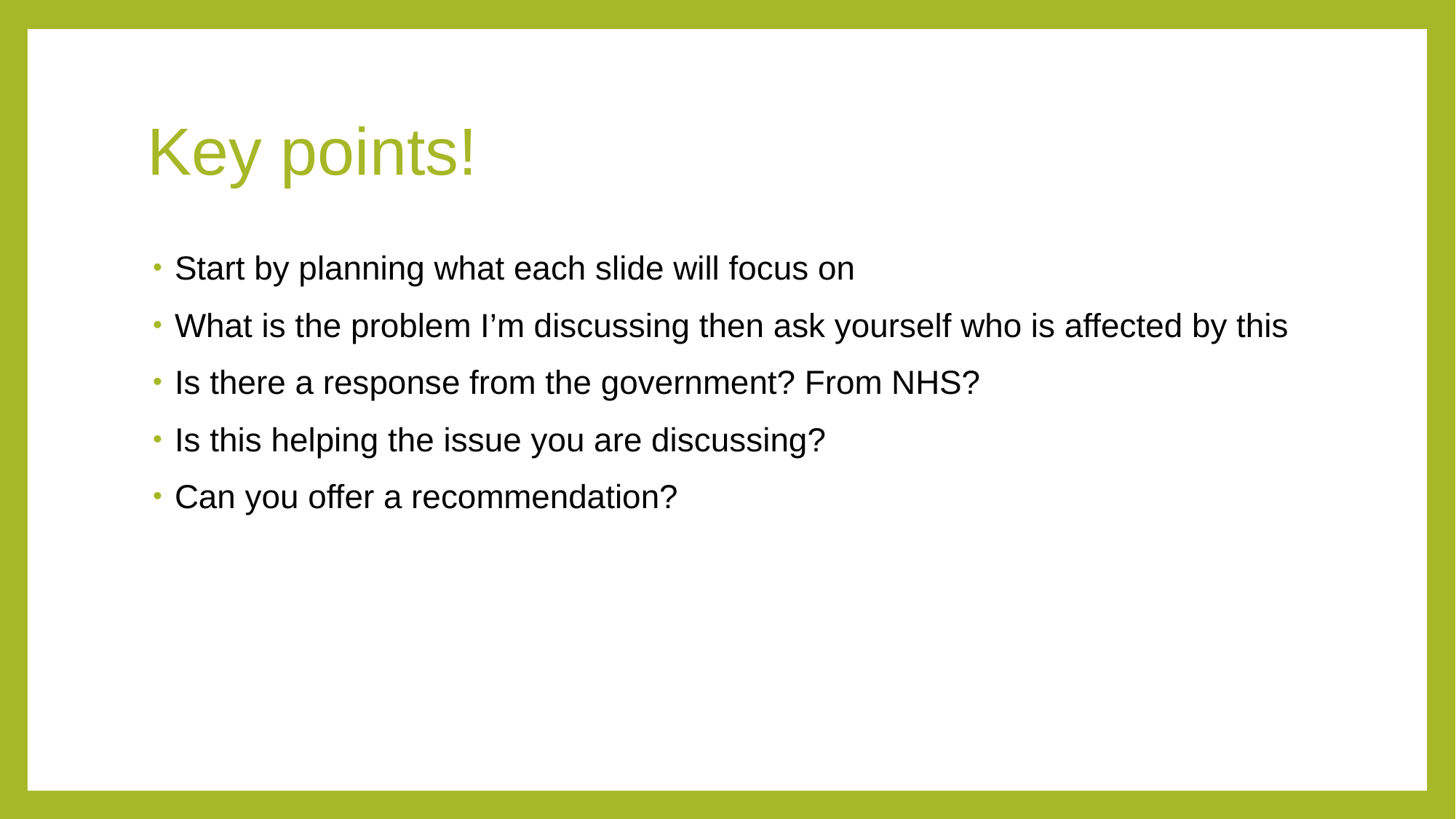

# Key points!
Start by planning what each slide will focus on
What is the problem I’m discussing then ask yourself who is affected by this
Is there a response from the government? From NHS?
Is this helping the issue you are discussing?
Can you offer a recommendation?